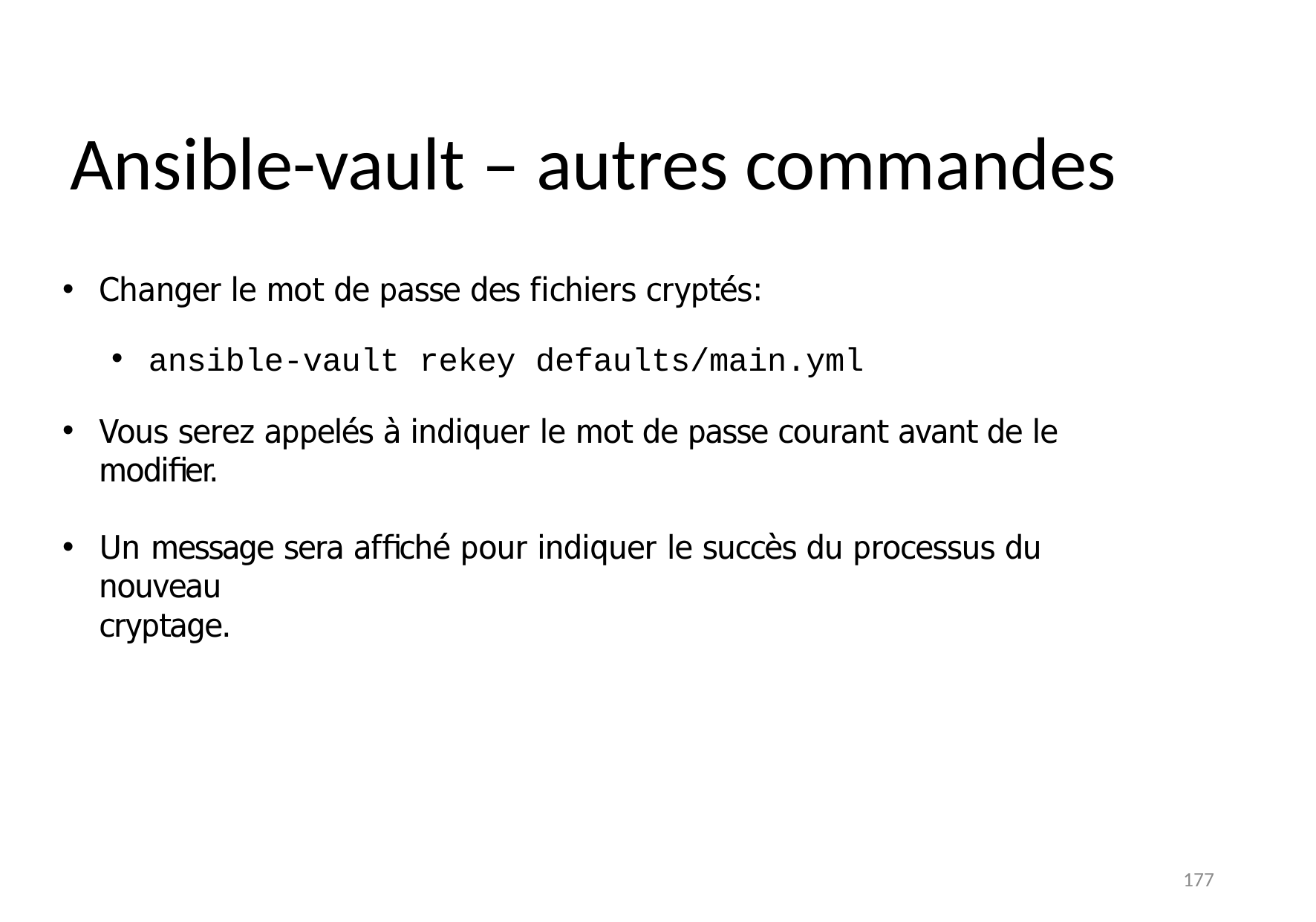

# Ansible-vault – autres commandes
Changer le mot de passe des fichiers cryptés:
ansible-vault rekey defaults/main.yml
Vous serez appelés à indiquer le mot de passe courant avant de le modifier.

Un message sera affiché pour indiquer le succès du processus du nouveau
cryptage.
177